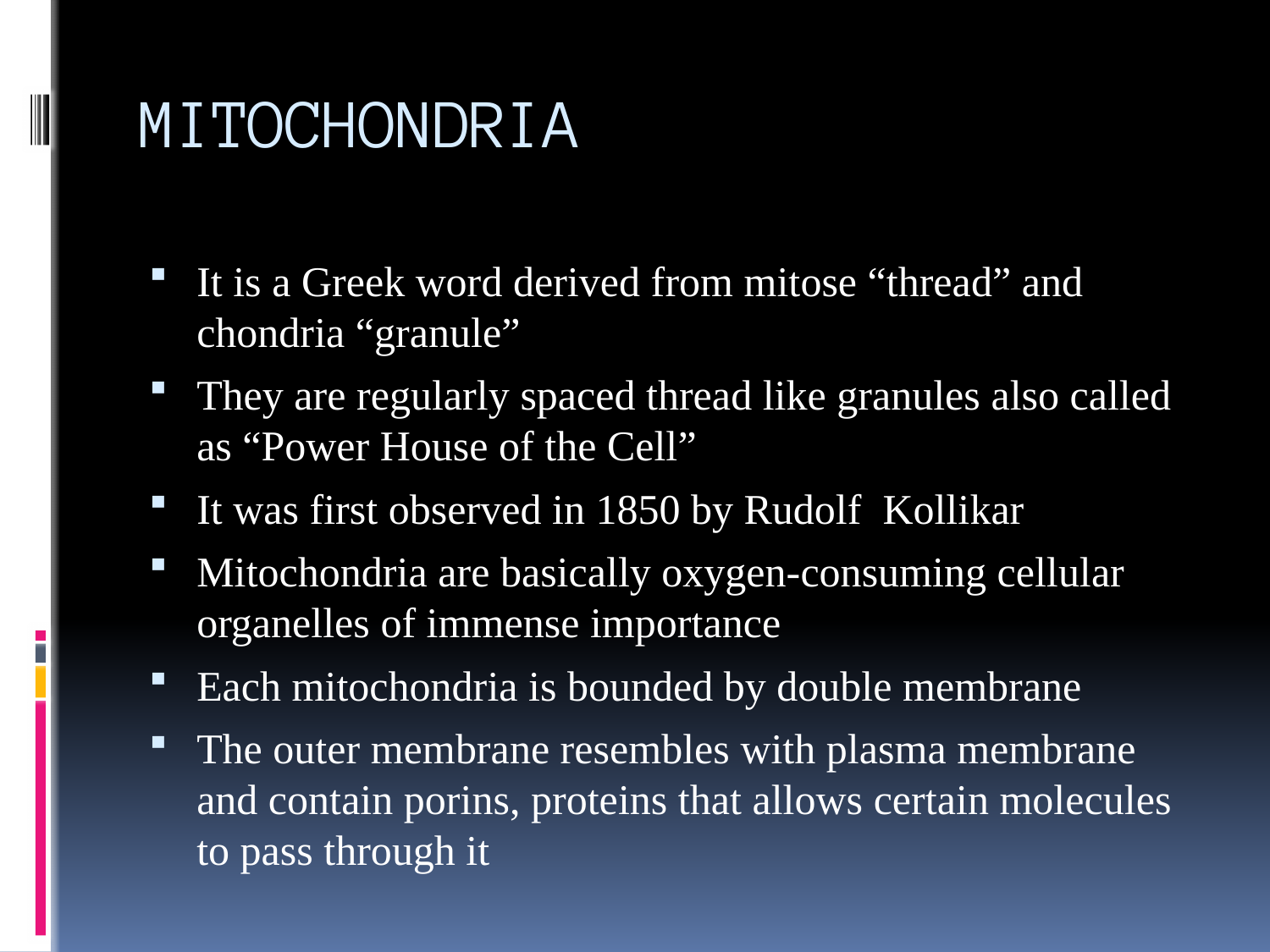

# MITOCHONDRIA
It is a Greek word derived from mitose “thread” and chondria “granule”
They are regularly spaced thread like granules also called as “Power House of the Cell”
It was first observed in 1850 by Rudolf  Kollikar
Mitochondria are basically oxygen-consuming cellular organelles of immense importance
Each mitochondria is bounded by double membrane
The outer membrane resembles with plasma membrane and contain porins, proteins that allows certain molecules to pass through it